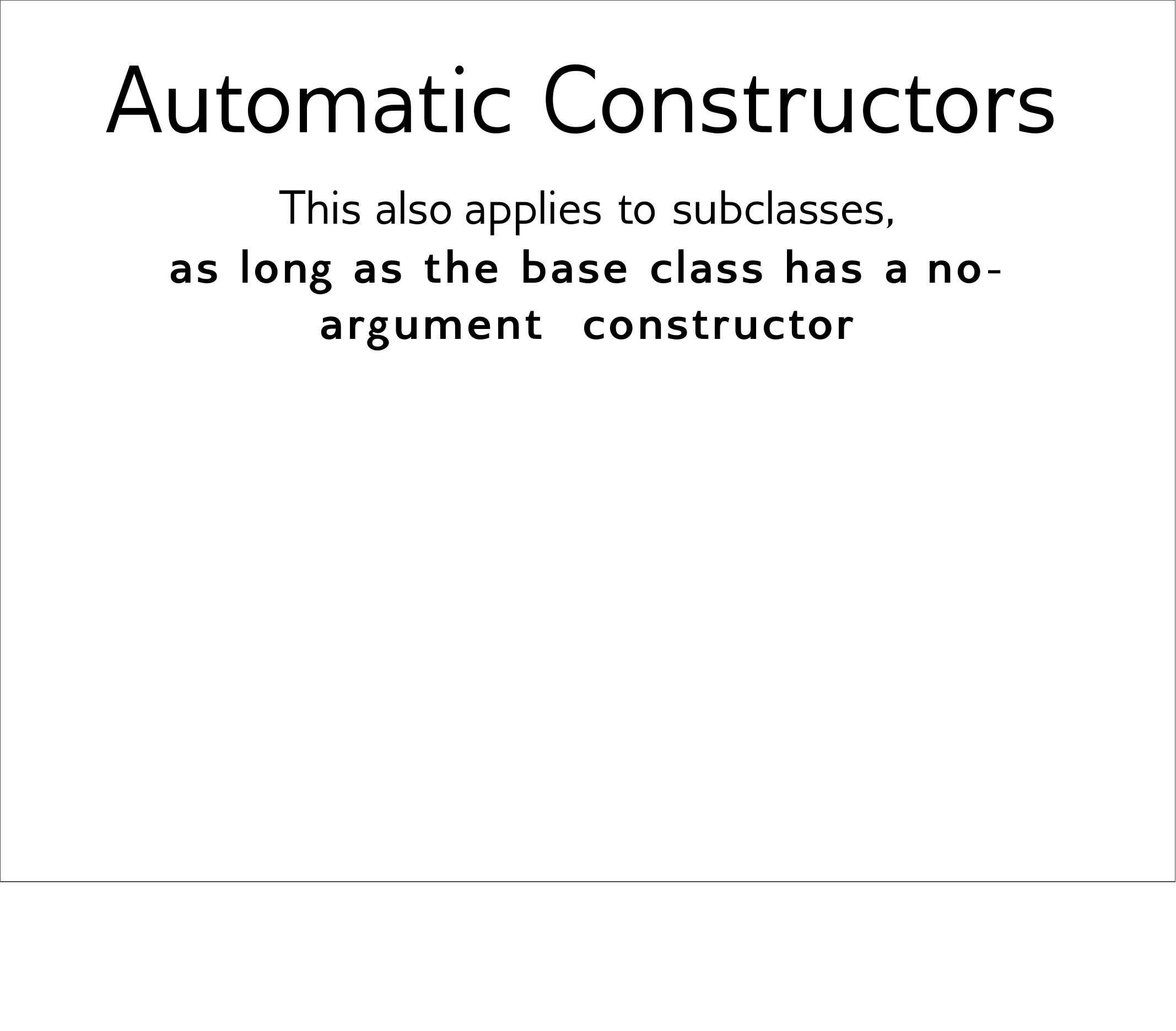

# Automatic	Constructors
This	also	applies to subclasses,
as long as the base class has a no-argument  constructor